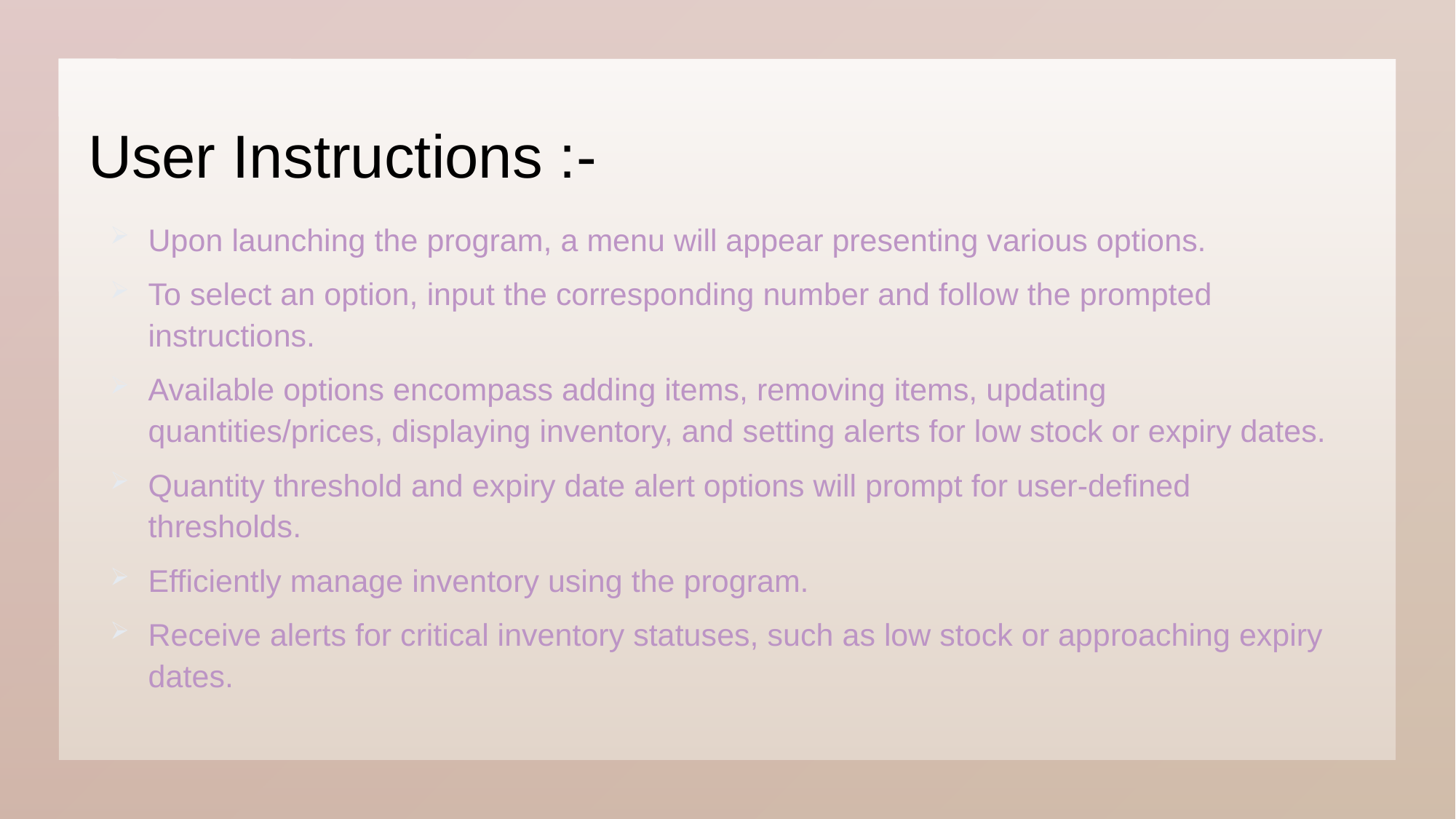

# User Instructions :-
Upon launching the program, a menu will appear presenting various options.
To select an option, input the corresponding number and follow the prompted instructions.
Available options encompass adding items, removing items, updating quantities/prices, displaying inventory, and setting alerts for low stock or expiry dates.
Quantity threshold and expiry date alert options will prompt for user-defined thresholds.
Efficiently manage inventory using the program.
Receive alerts for critical inventory statuses, such as low stock or approaching expiry dates.